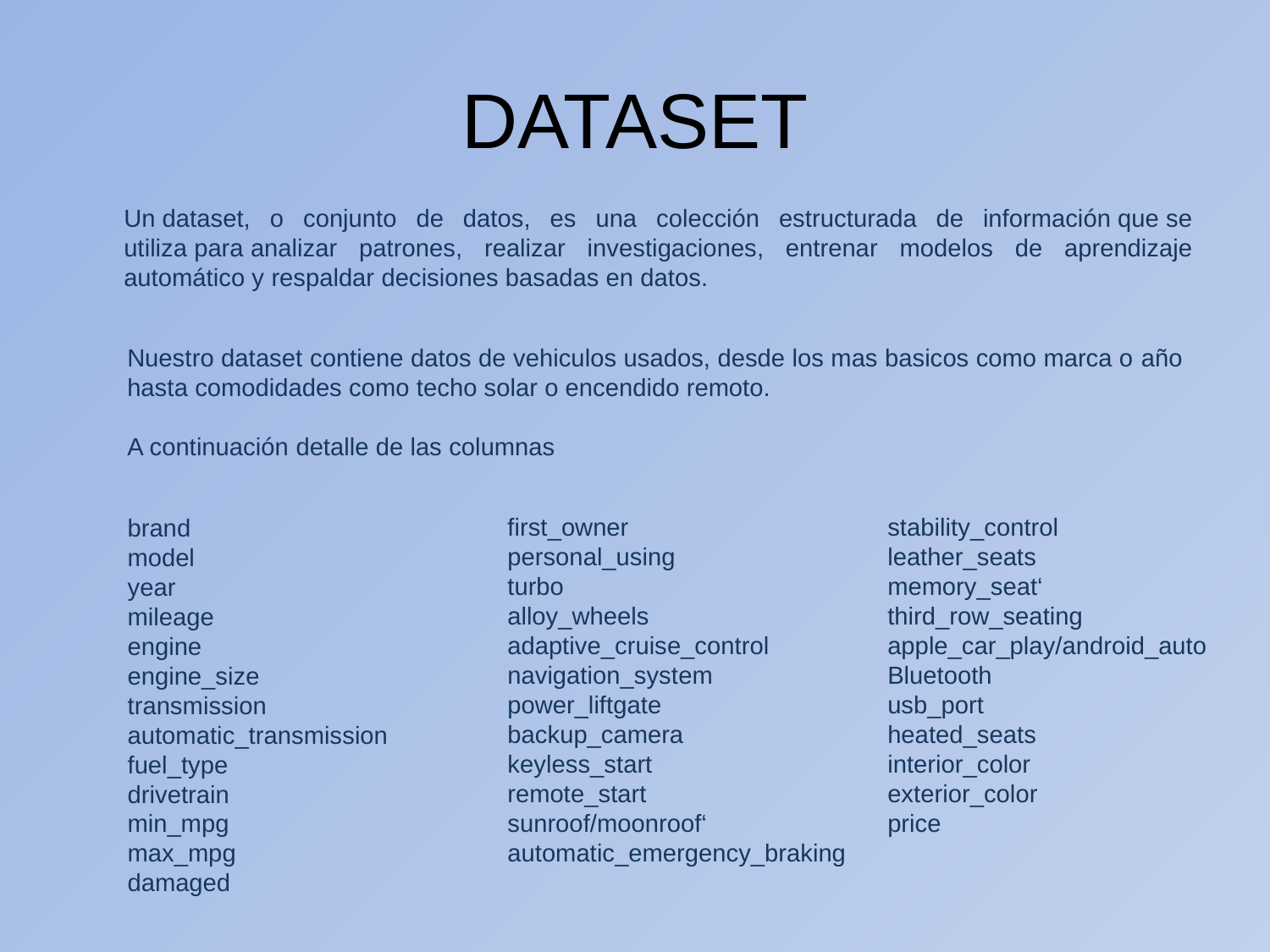

# DATASET
	Un dataset, o conjunto de datos, es una colección estructurada de información que se utiliza para analizar patrones, realizar investigaciones, entrenar modelos de aprendizaje automático y respaldar decisiones basadas en datos.
Nuestro dataset contiene datos de vehiculos usados, desde los mas basicos como marca o año hasta comodidades como techo solar o encendido remoto.

A continuación detalle de las columnas

first_owner
personal_using
turbo
alloy_wheels
adaptive_cruise_control
navigation_system
power_liftgate
backup_camera
keyless_start
remote_start
sunroof/moonroof‘
automatic_emergency_braking

stability_control
leather_seats
memory_seat‘
third_row_seating
apple_car_play/android_auto
Bluetooth
usb_port
heated_seats
interior_color
exterior_color
price
brand
model
year
mileage
engine
engine_size
transmission
automatic_transmission
fuel_type
drivetrain
min_mpg
max_mpg
damaged